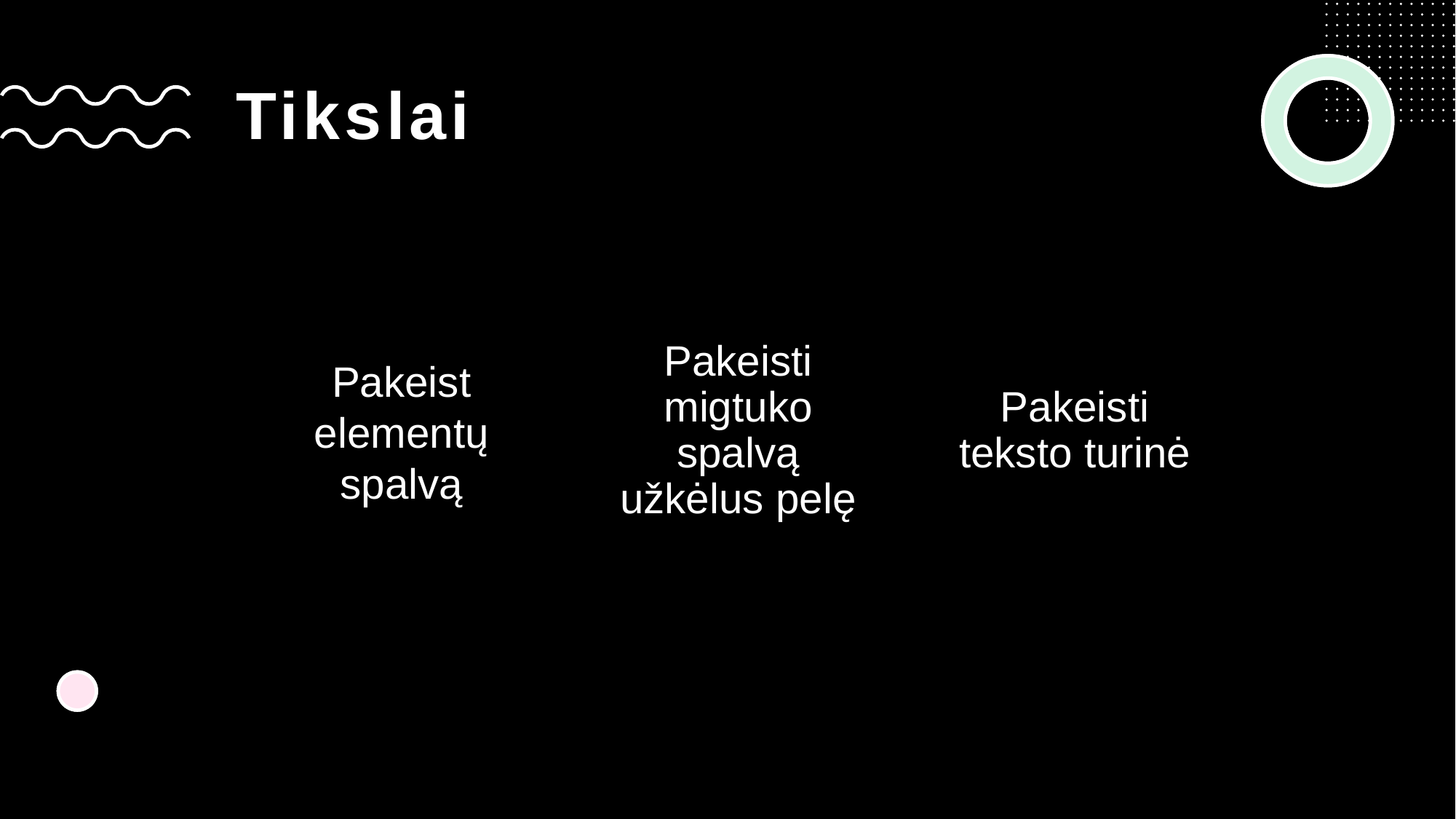

# Tikslai
Pakeist elementų spalvą
Pakeisti migtuko spalvą užkėlus pelę
Pakeisti teksto turinė